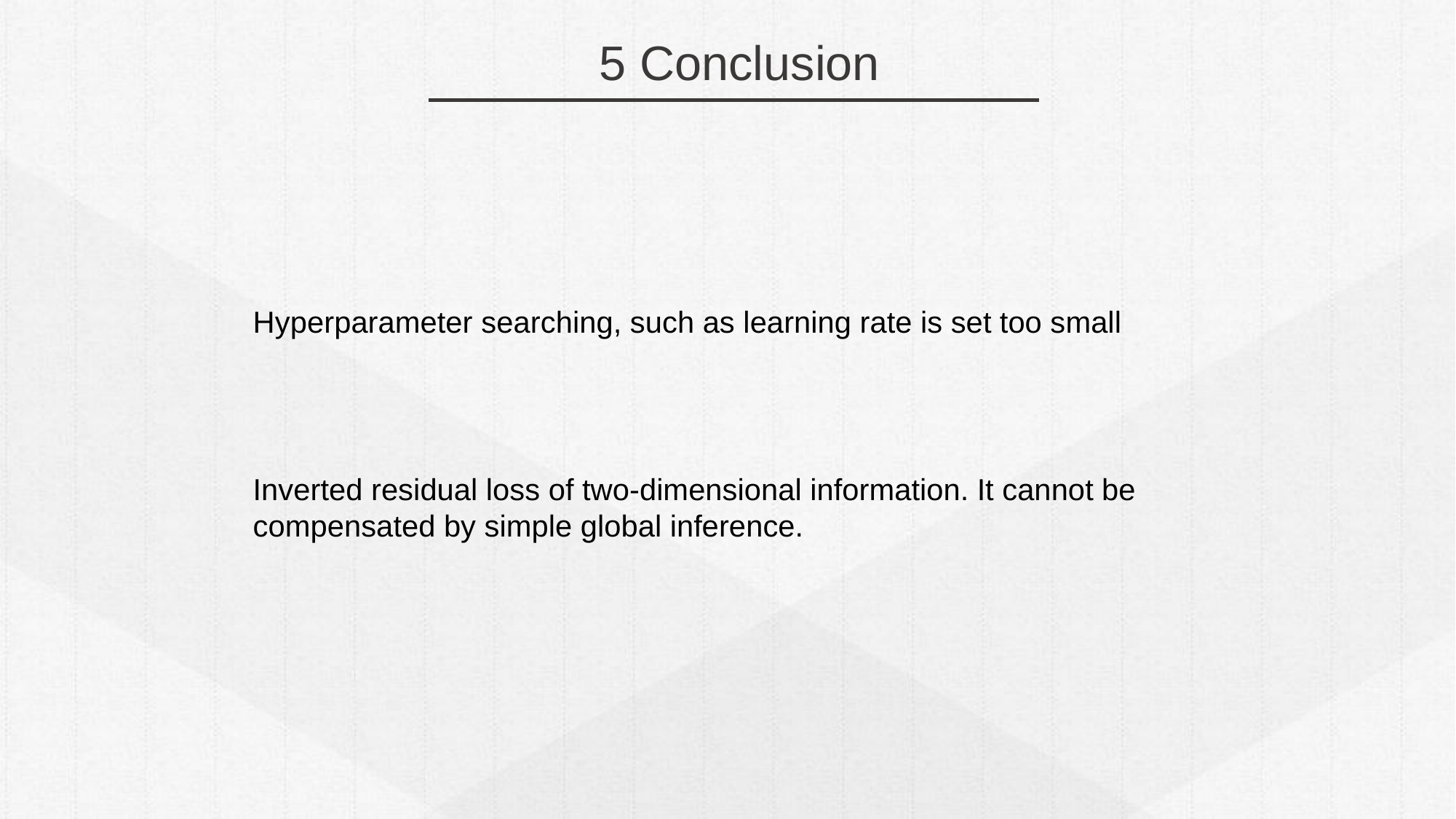

5 Conclusion

Hyperparameter searching, such as learning rate is set too small

Inverted residual loss of two-dimensional information. It cannot be compensated by simple global inference.